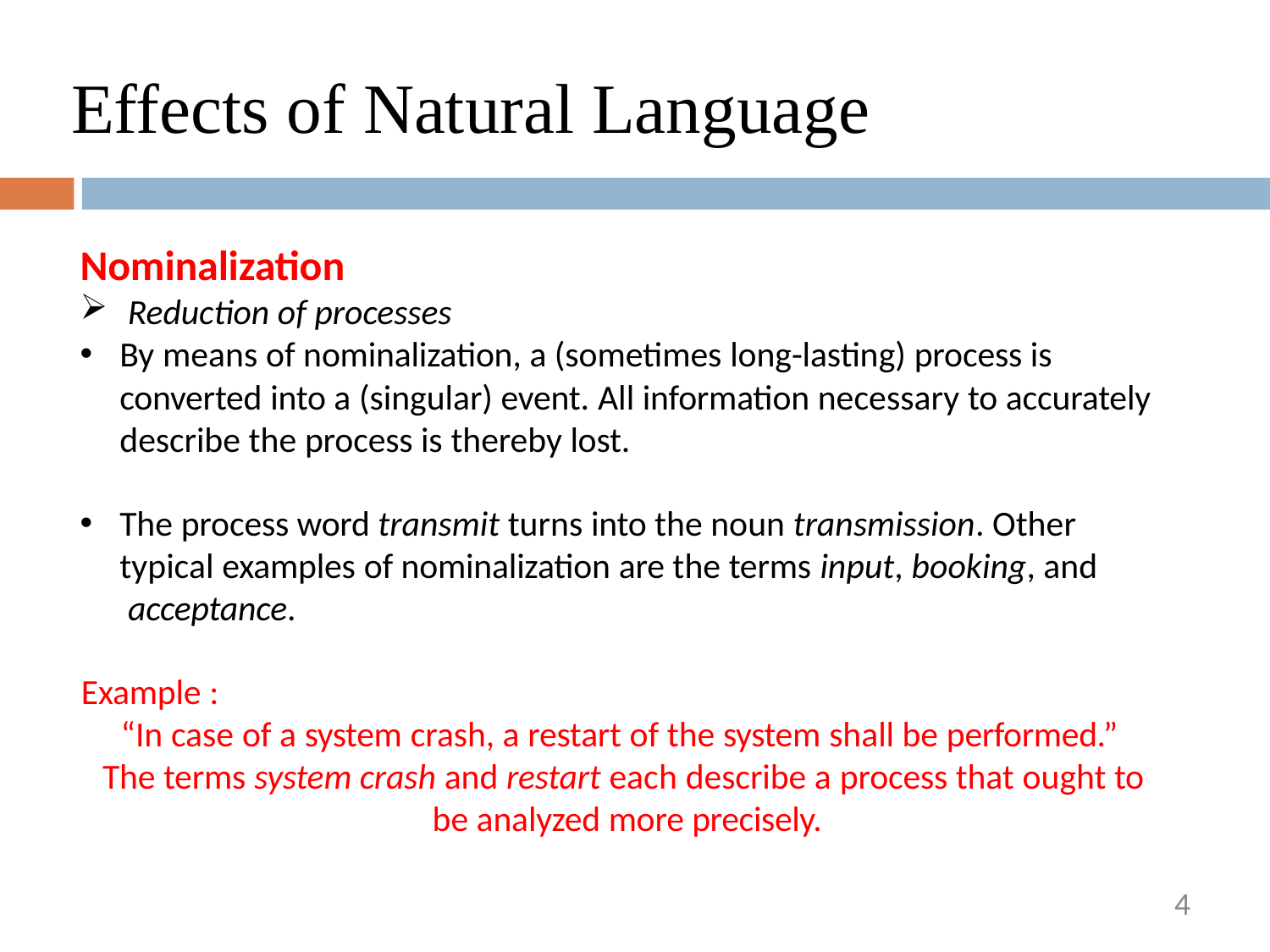

# Effects of Natural Language
Nominalization
Reduction of processes
By means of nominalization, a (sometimes long-lasting) process is  converted into a (singular) event. All information necessary to accurately  describe the process is thereby lost.

The process word transmit turns into the noun transmission. Other  typical examples of nominalization are the terms input, booking, and  acceptance.

Example :
“In case of a system crash, a restart of the system shall be performed.”  The terms system crash and restart each describe a process that ought to  be analyzed more precisely.
4